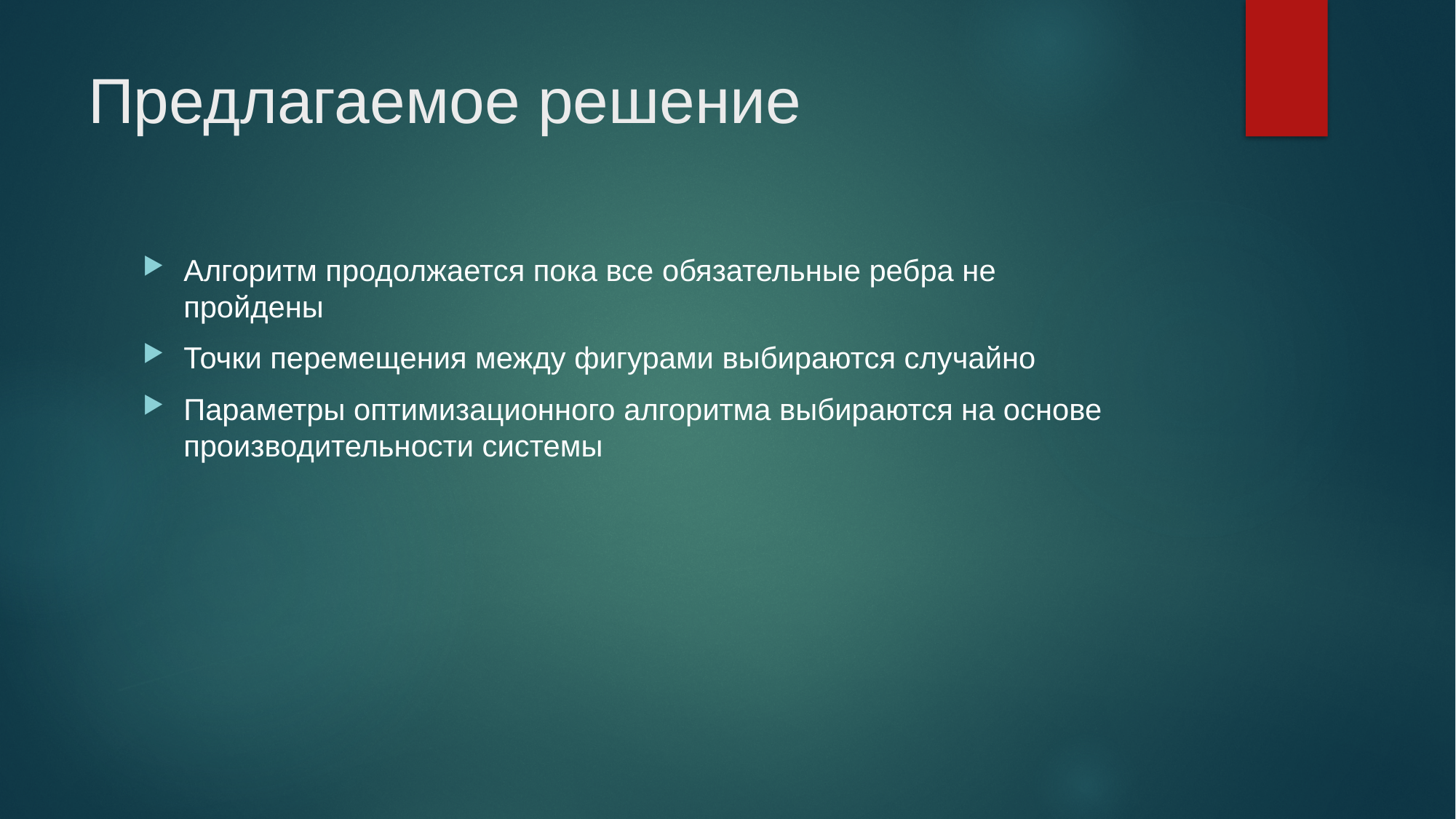

# Предлагаемое решение
Алгоритм продолжается пока все обязательные ребра не пройдены
Точки перемещения между фигурами выбираются случайно
Параметры оптимизационного алгоритма выбираются на основе производительности системы